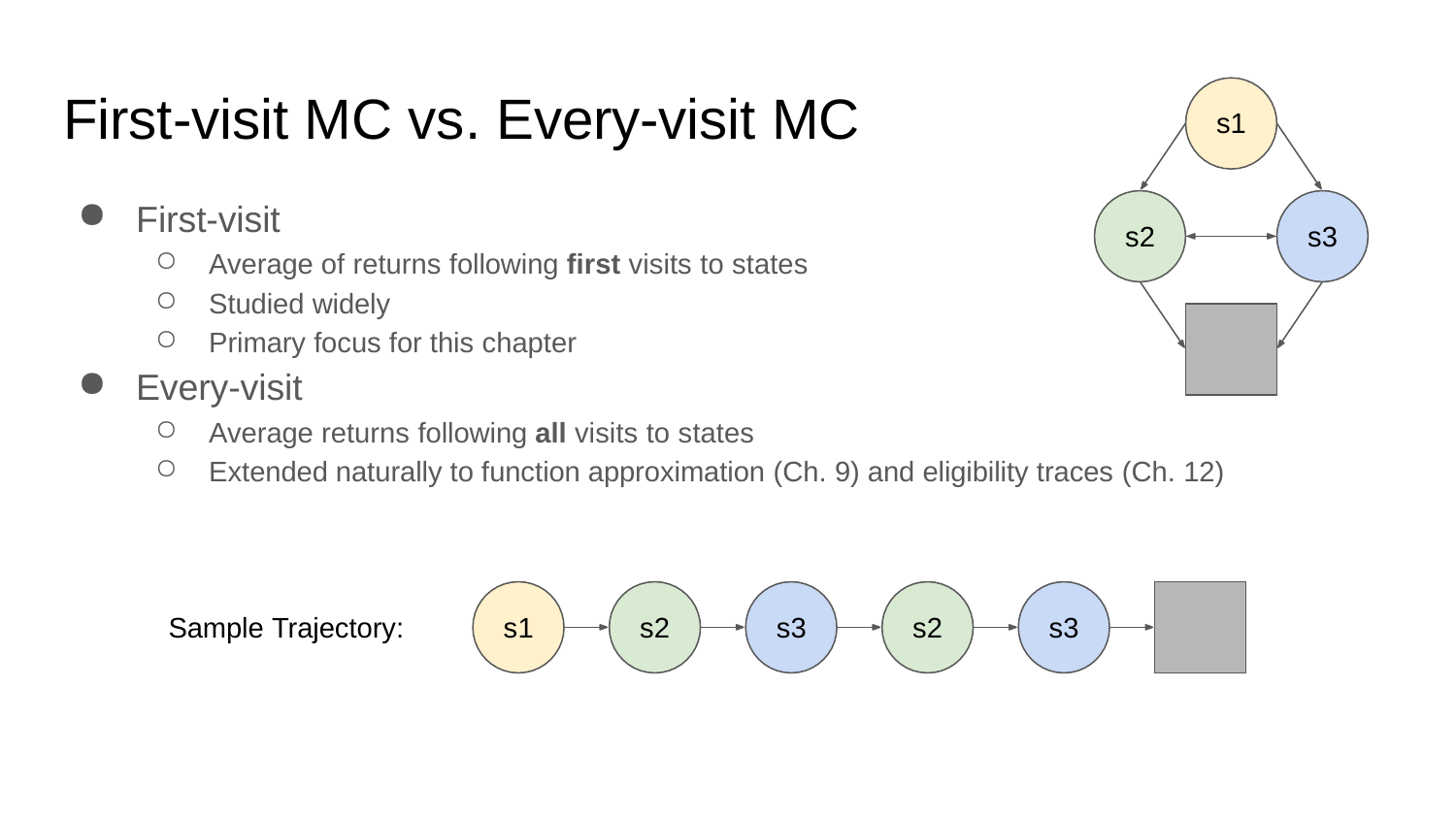

# First-visit MC vs. Every-visit MC
s1

First-visit
s2
s3

Average of returns following first visits to states
Studied widely
Primary focus for this chapter

Every-visit
Average returns following all visits to states
Extended naturally to function approximation (Ch. 9) and eligibility traces (Ch. 12)

s1
s2
s3
s2
s3
Sample Trajectory: